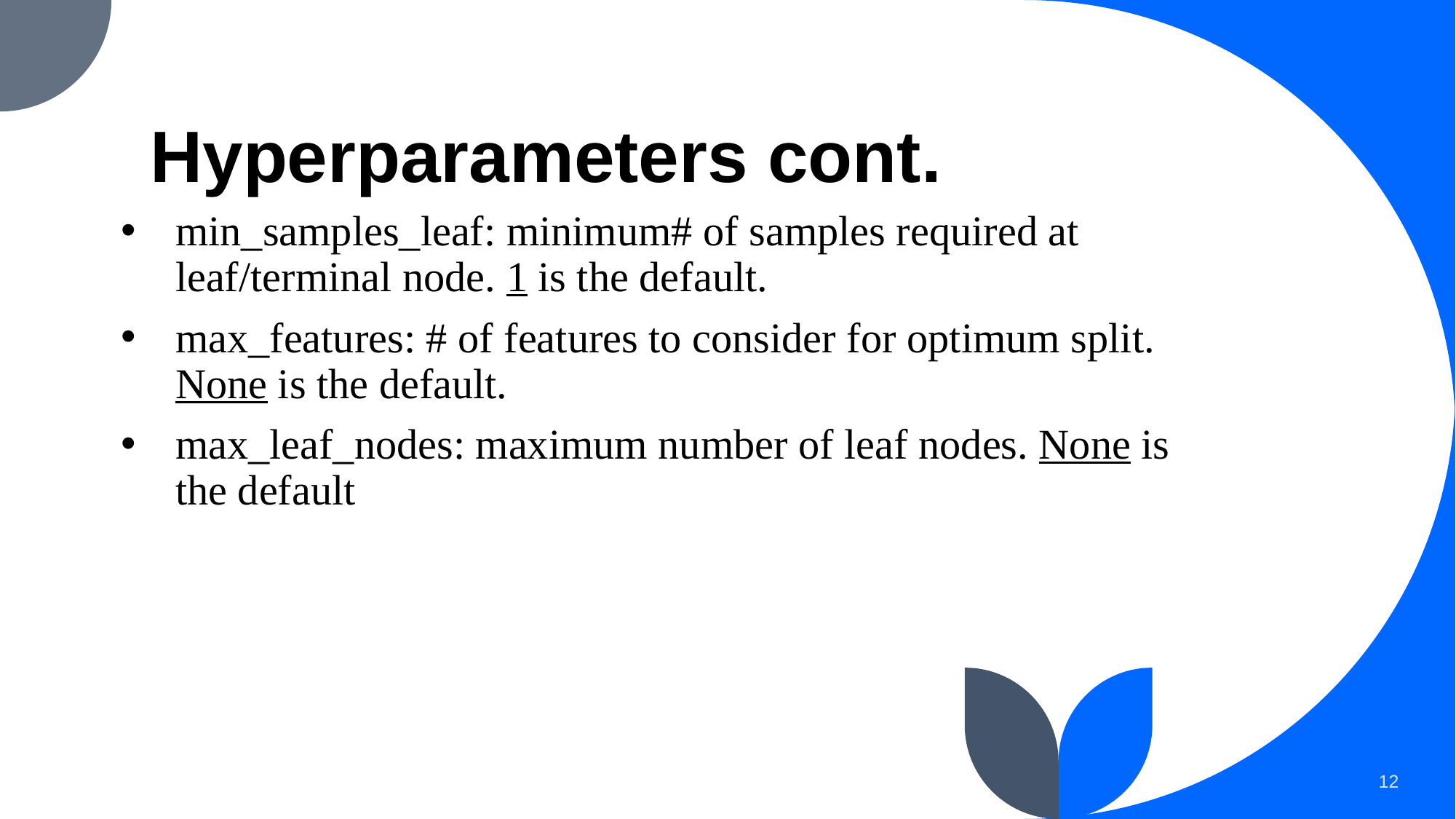

# Hyperparameters cont.
min_samples_leaf: minimum# of samples required at leaf/terminal node. 1 is the default.
max_features: # of features to consider for optimum split. None is the default.
max_leaf_nodes: maximum number of leaf nodes. None is the default
12